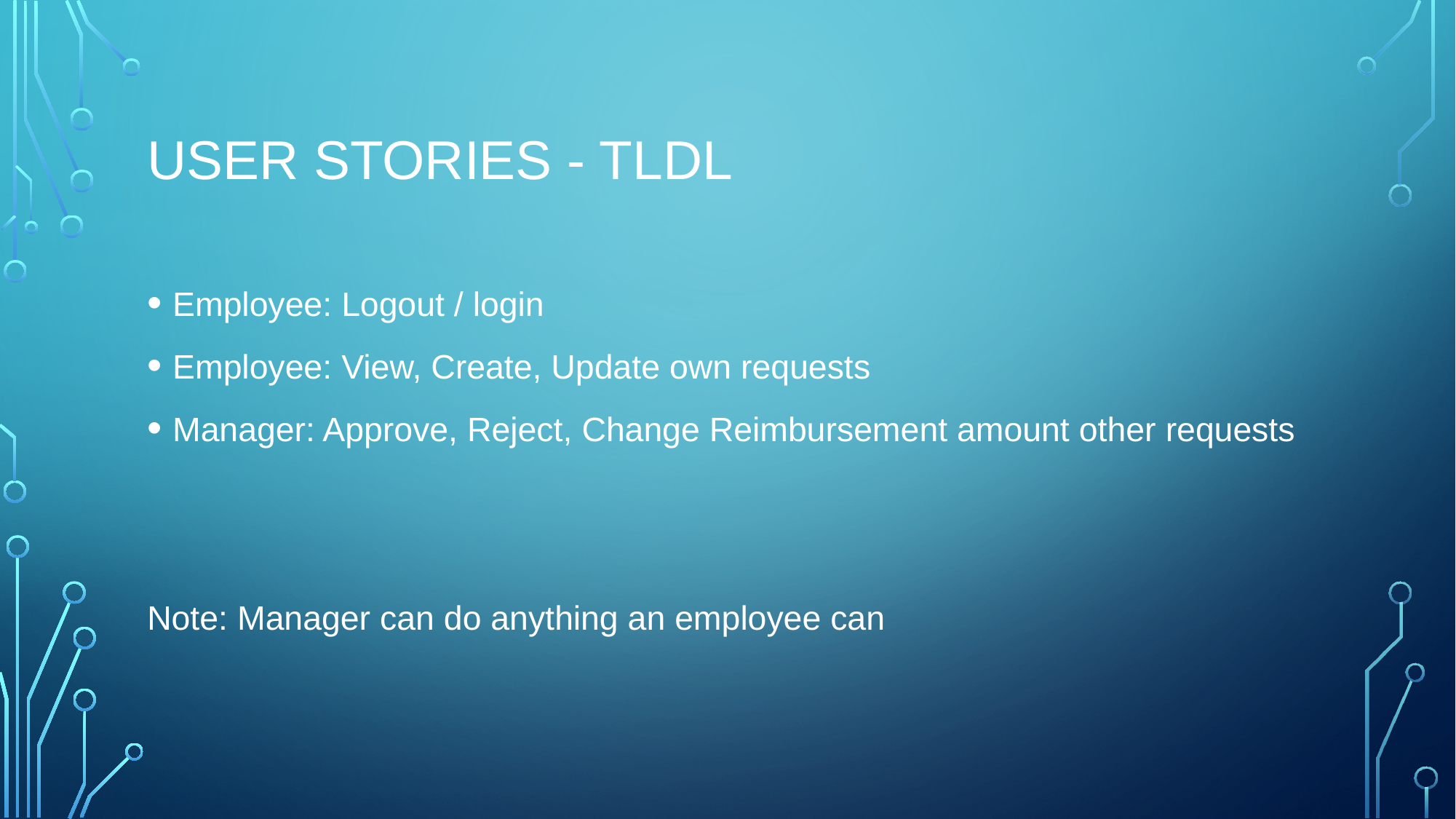

# User Stories - TLDL
Employee: Logout / login
Employee: View, Create, Update own requests
Manager: Approve, Reject, Change Reimbursement amount other requests

Note: Manager can do anything an employee can